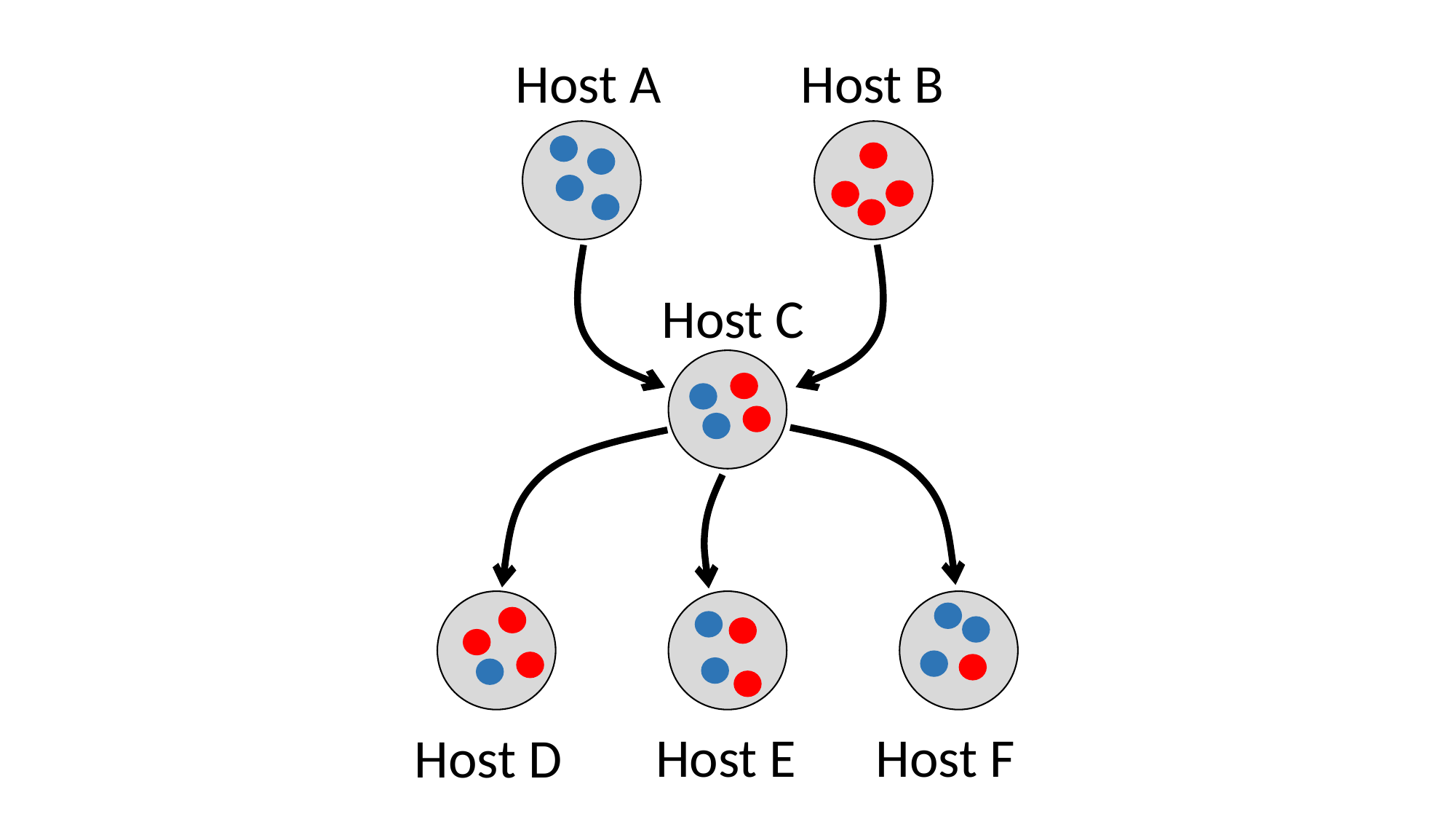

Host B
Host A

Host C

Host F
Host E
Host D